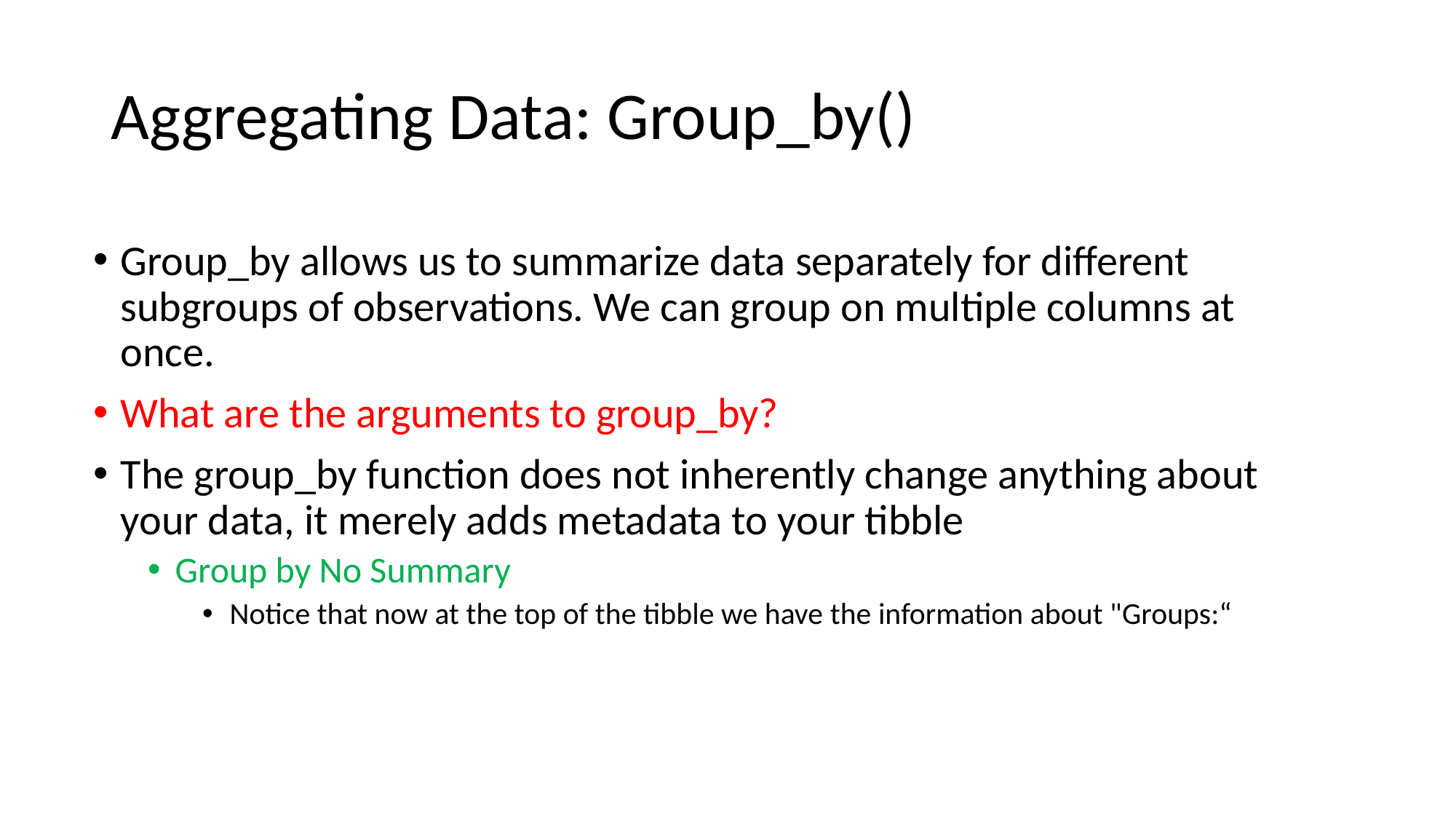

# Aggregating Data: Group_by()
Group_by allows us to summarize data separately for different subgroups of observations. We can group on multiple columns at once.
What are the arguments to group_by?
The group_by function does not inherently change anything about your data, it merely adds metadata to your tibble
Group by No Summary
Notice that now at the top of the tibble we have the information about "Groups:“